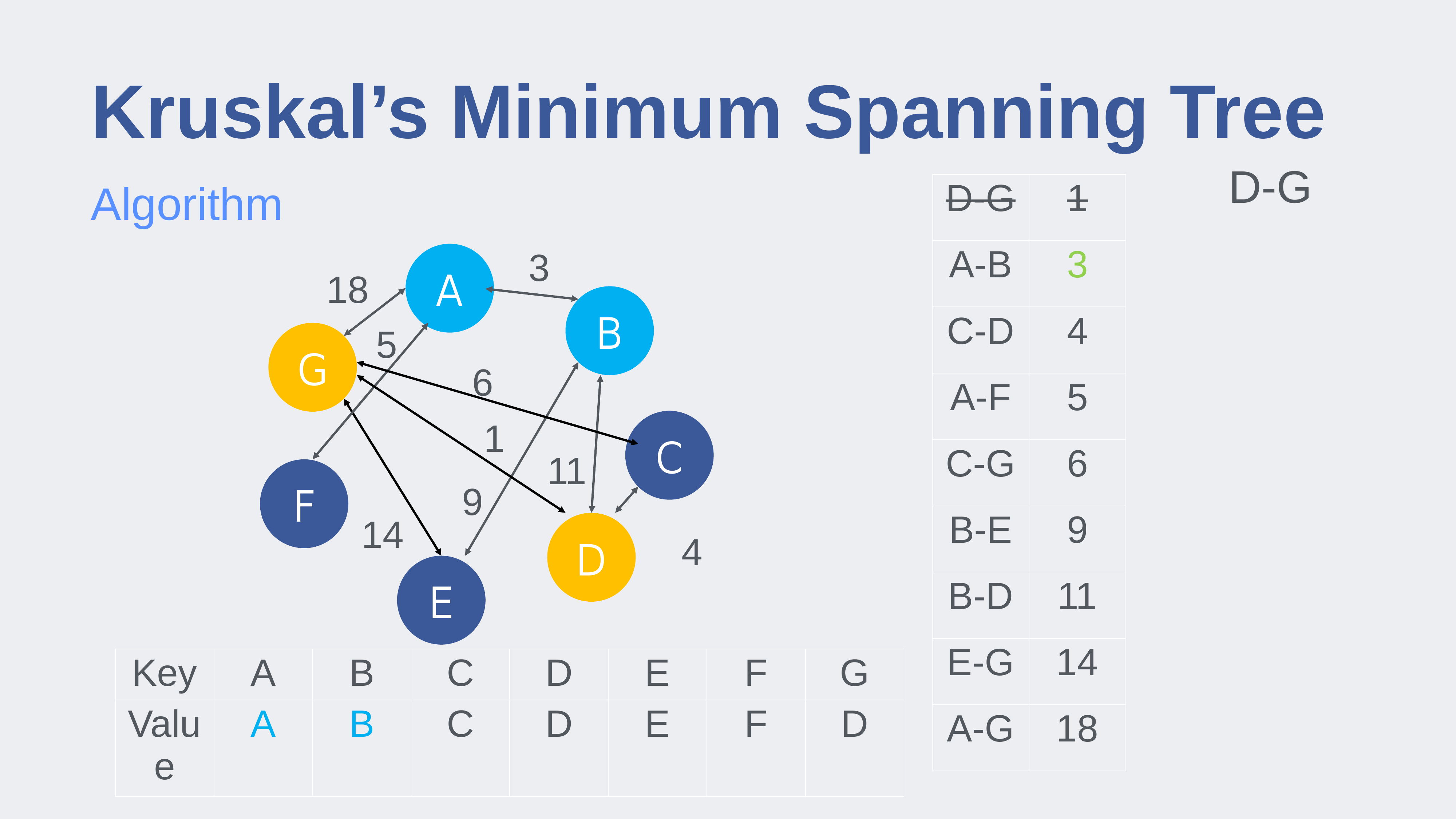

# Kruskal’s Minimum Spanning Tree
D-G
Algorithm
| D-G | 1 |
| --- | --- |
| A-B | 3 |
| C-D | 4 |
| A-F | 5 |
| C-G | 6 |
| B-E | 9 |
| B-D | 11 |
| E-G | 14 |
| A-G | 18 |
3
A
18
B
5
G
6
1
C
11
F
9
14
D
4
E
| Key | A | B | C | D | E | F | G |
| --- | --- | --- | --- | --- | --- | --- | --- |
| Value | A | B | C | D | E | F | D |